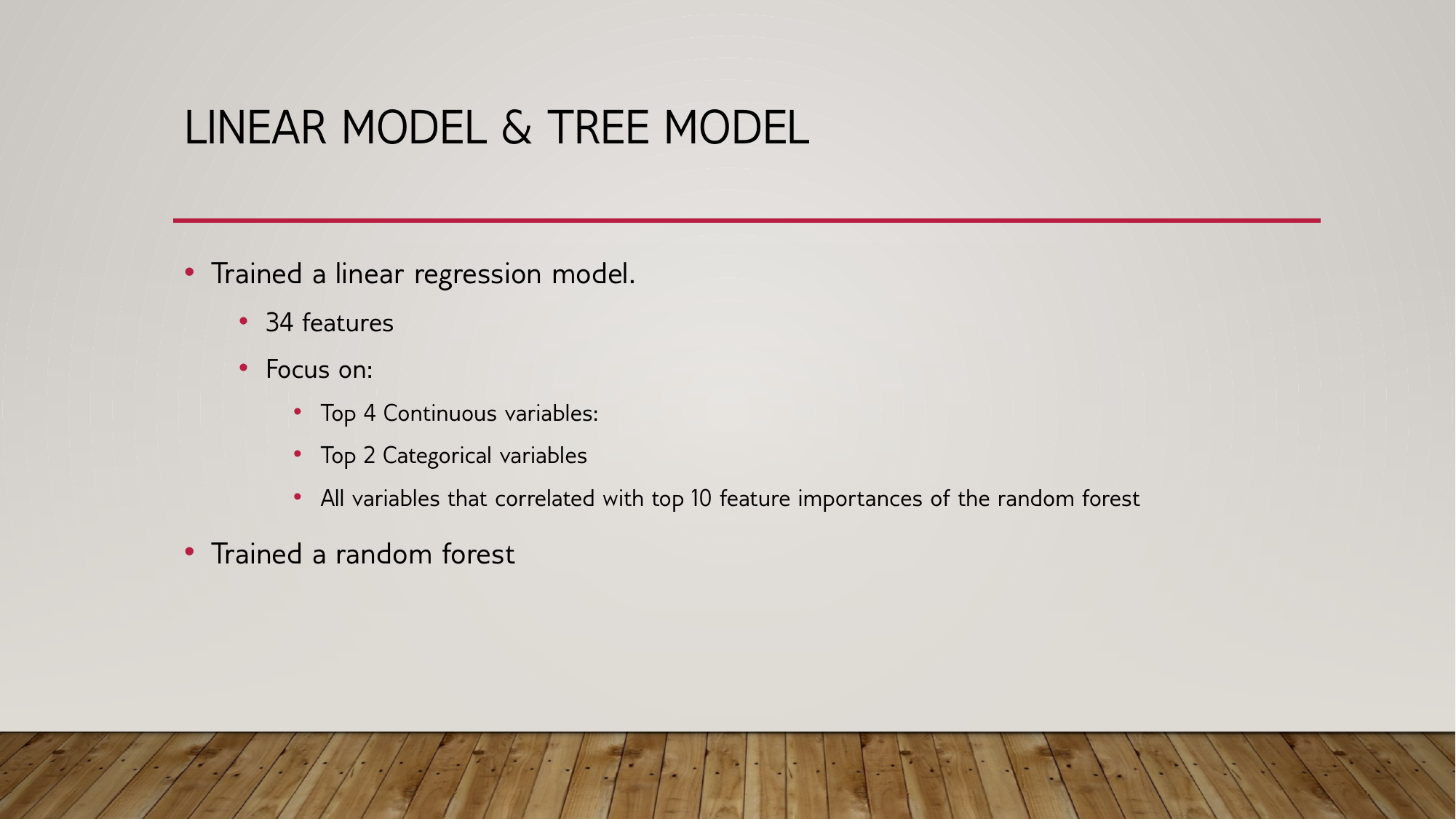

# Linear Model & Tree Model
Trained a linear regression model.
34 features
Focus on:
Top 4 Continuous variables:
Top 2 Categorical variables
All variables that correlated with top 10 feature importances of the random forest
Trained a random forest